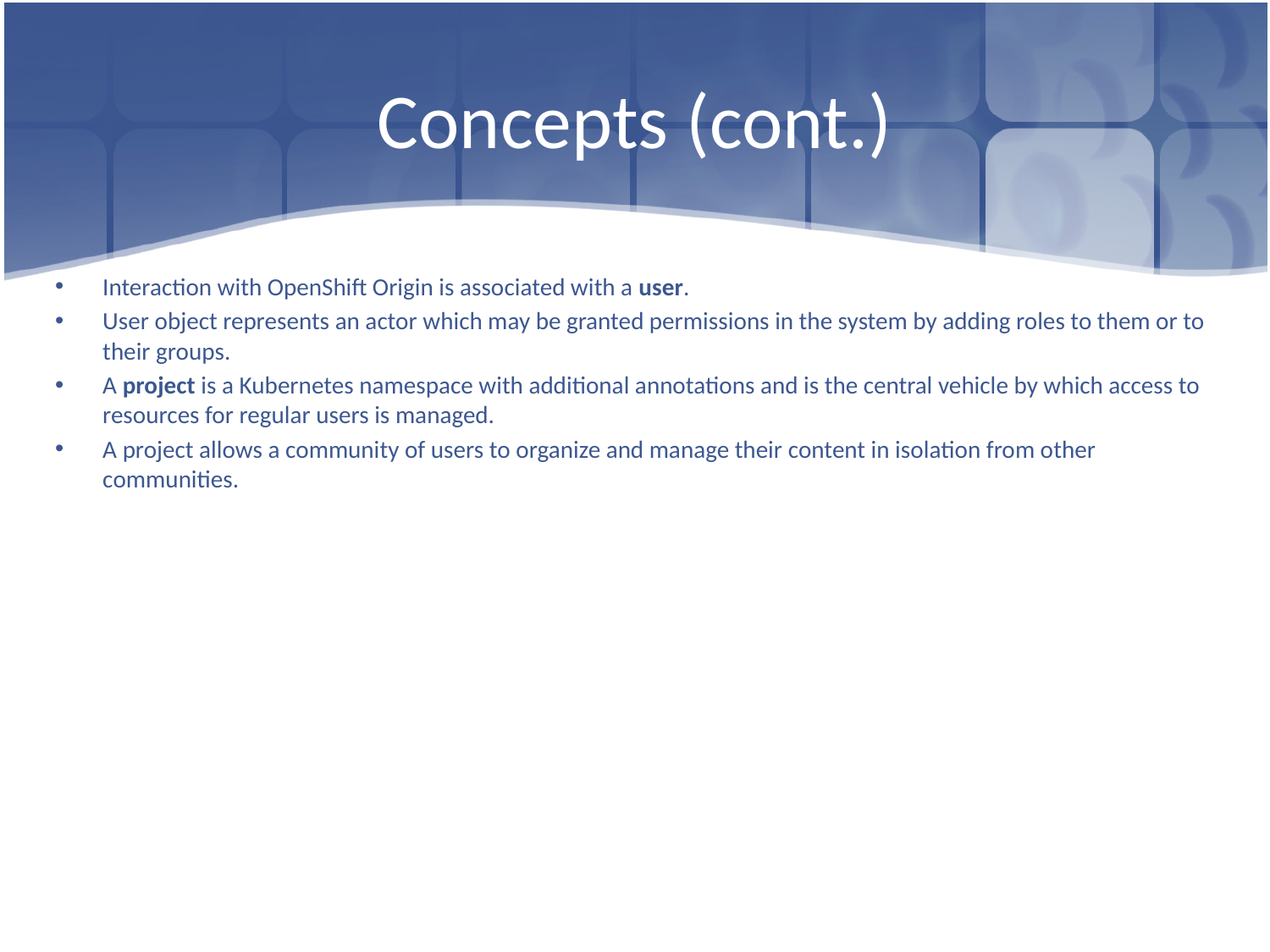

# Concepts (cont.)
Interaction with OpenShift Origin is associated with a user.
User object represents an actor which may be granted permissions in the system by adding roles to them or to their groups.
A project is a Kubernetes namespace with additional annotations and is the central vehicle by which access to resources for regular users is managed.
A project allows a community of users to organize and manage their content in isolation from other communities.